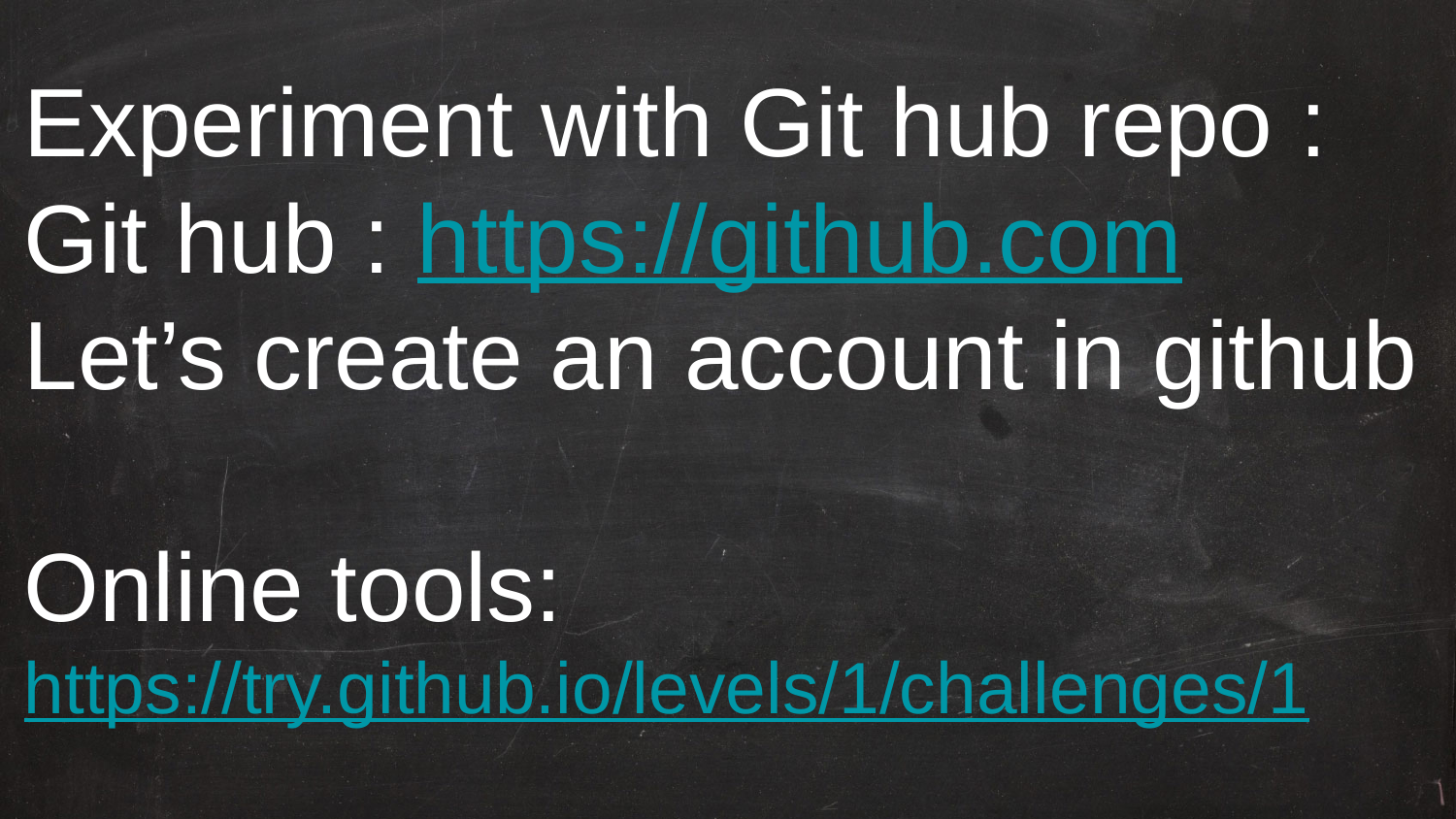

Experiment with Git hub repo :
Git hub : https://github.com
Let’s create an account in github

Online tools: https://try.github.io/levels/1/challenges/1